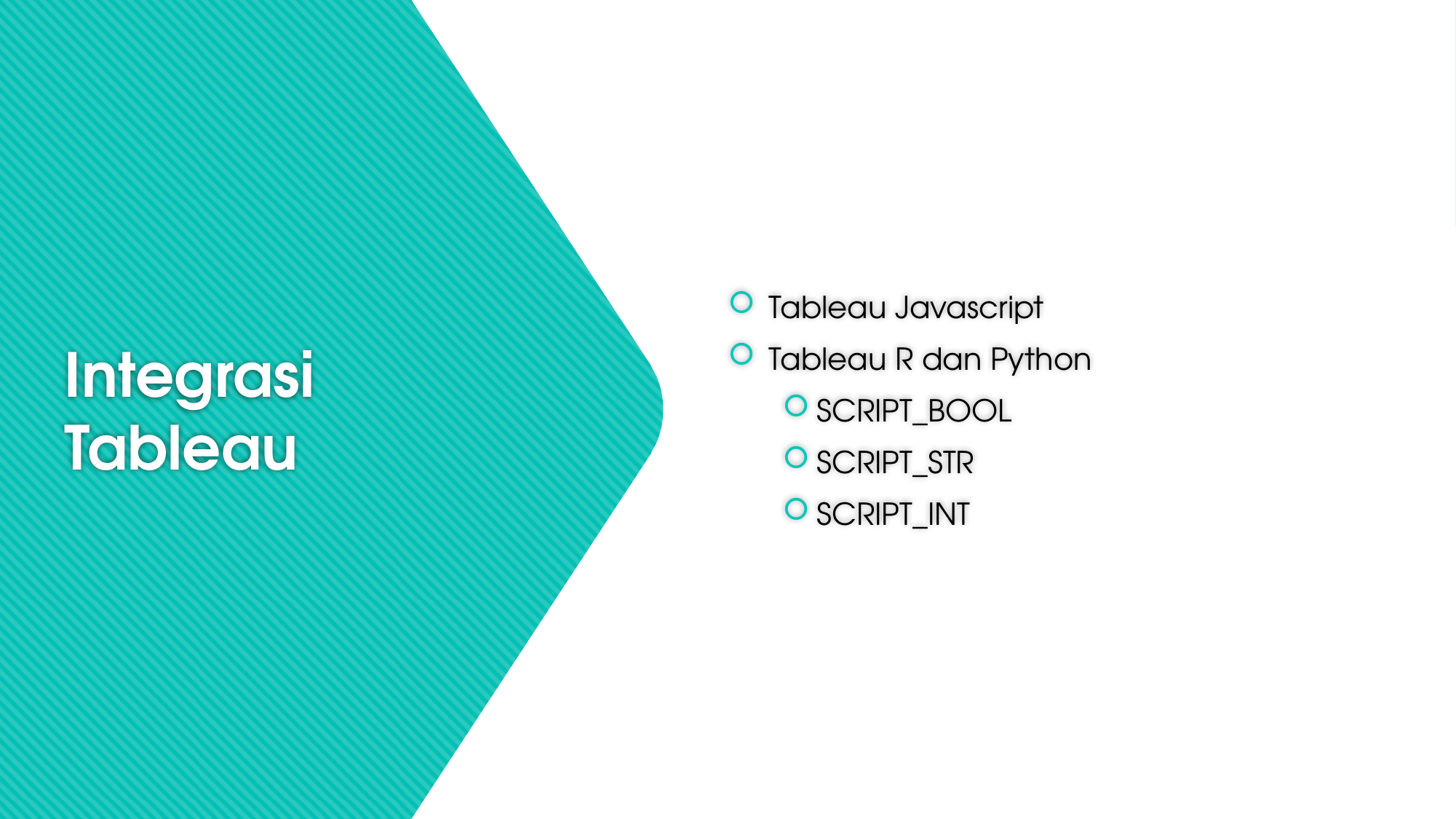

Tableau Javascript
Tableau R dan Python
SCRIPT_BOOL
SCRIPT_STR
SCRIPT_INT
# Integrasi Tableau